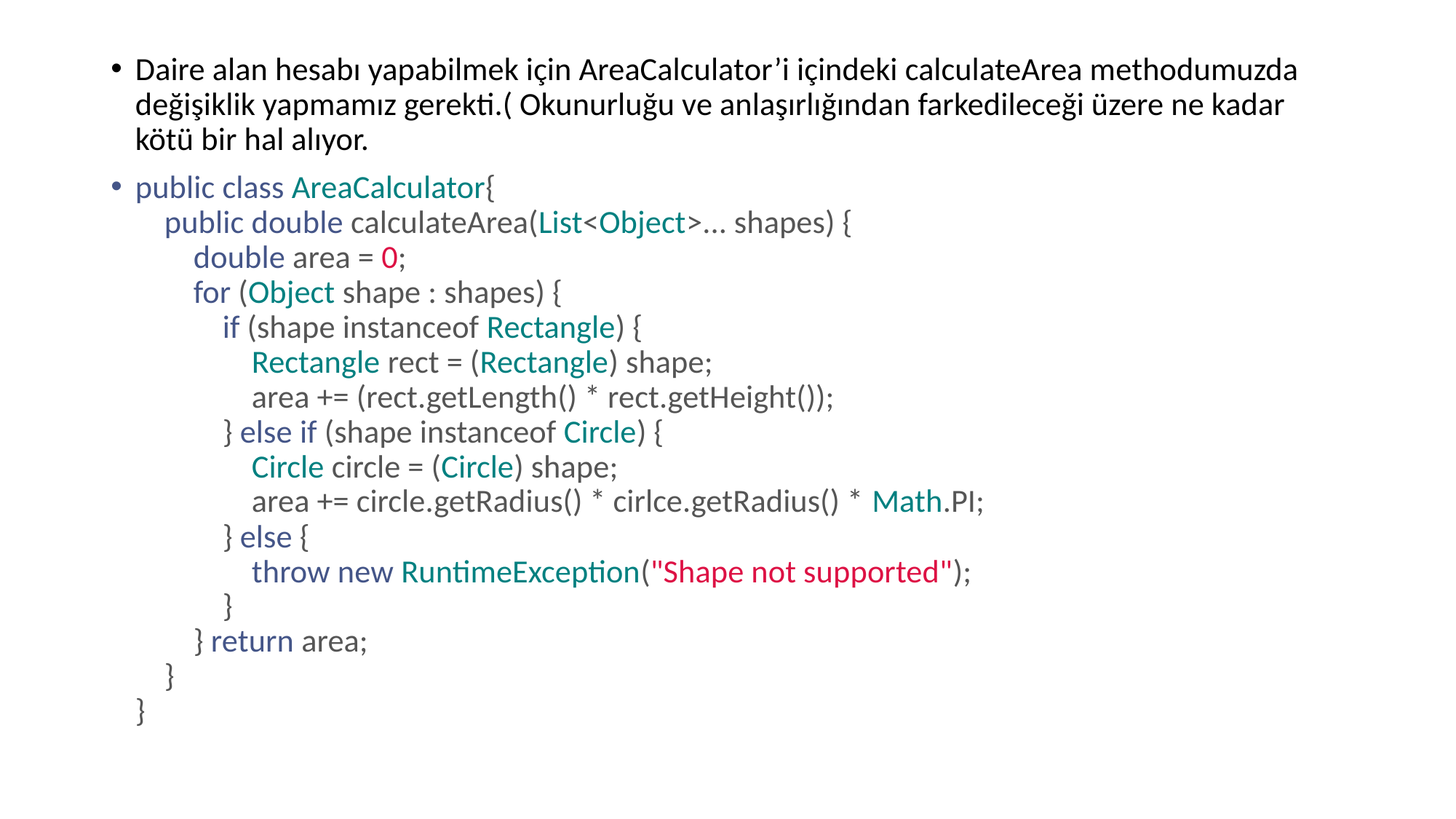

Daire alan hesabı yapabilmek için AreaCalculator’i içindeki calculateArea methodumuzda değişiklik yapmamız gerekti.( Okunurluğu ve anlaşırlığından farkedileceği üzere ne kadar kötü bir hal alıyor.
public class AreaCalculator{
    public double calculateArea(List<Object>... shapes) {
        double area = 0;
        for (Object shape : shapes) {
            if (shape instanceof Rectangle) {
                Rectangle rect = (Rectangle) shape;
                area += (rect.getLength() * rect.getHeight());
            } else if (shape instanceof Circle) {
                Circle circle = (Circle) shape;
                area += circle.getRadius() * cirlce.getRadius() * Math.PI;
            } else {
                throw new RuntimeException("Shape not supported");
            }
        } return area;
    }
}